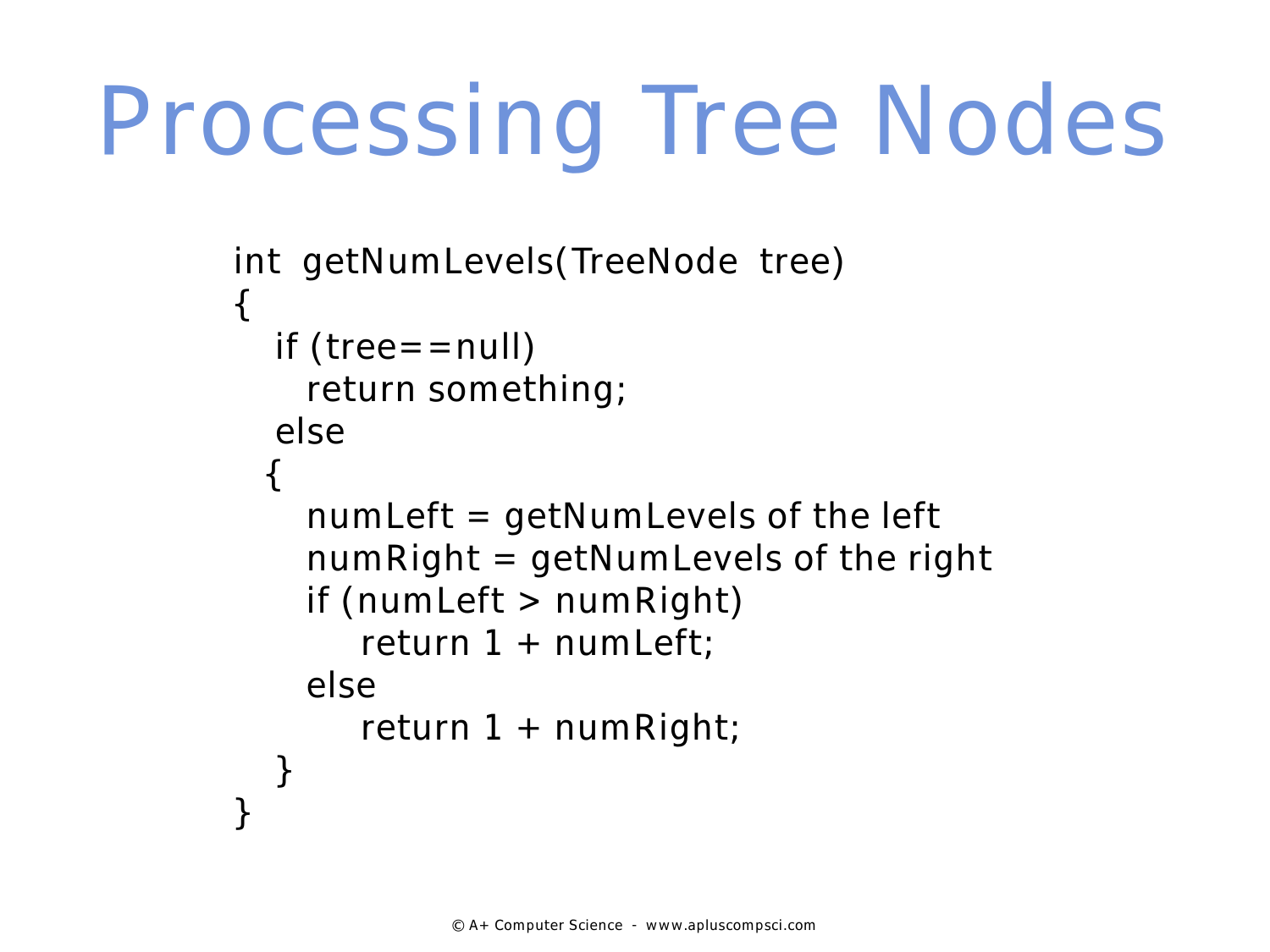

Processing Tree Nodes
int  getNumLevels(TreeNode  tree)
{
    if (tree==null)
       return something;
    else
   {
       numLeft = getNumLevels of the left
       numRight = getNumLevels of the right
       if (numLeft > numRight)
	return 1 + numLeft;
       else
	return 1 + numRight;
    }
}

© A+ Computer Science  -  www.apluscompsci.com